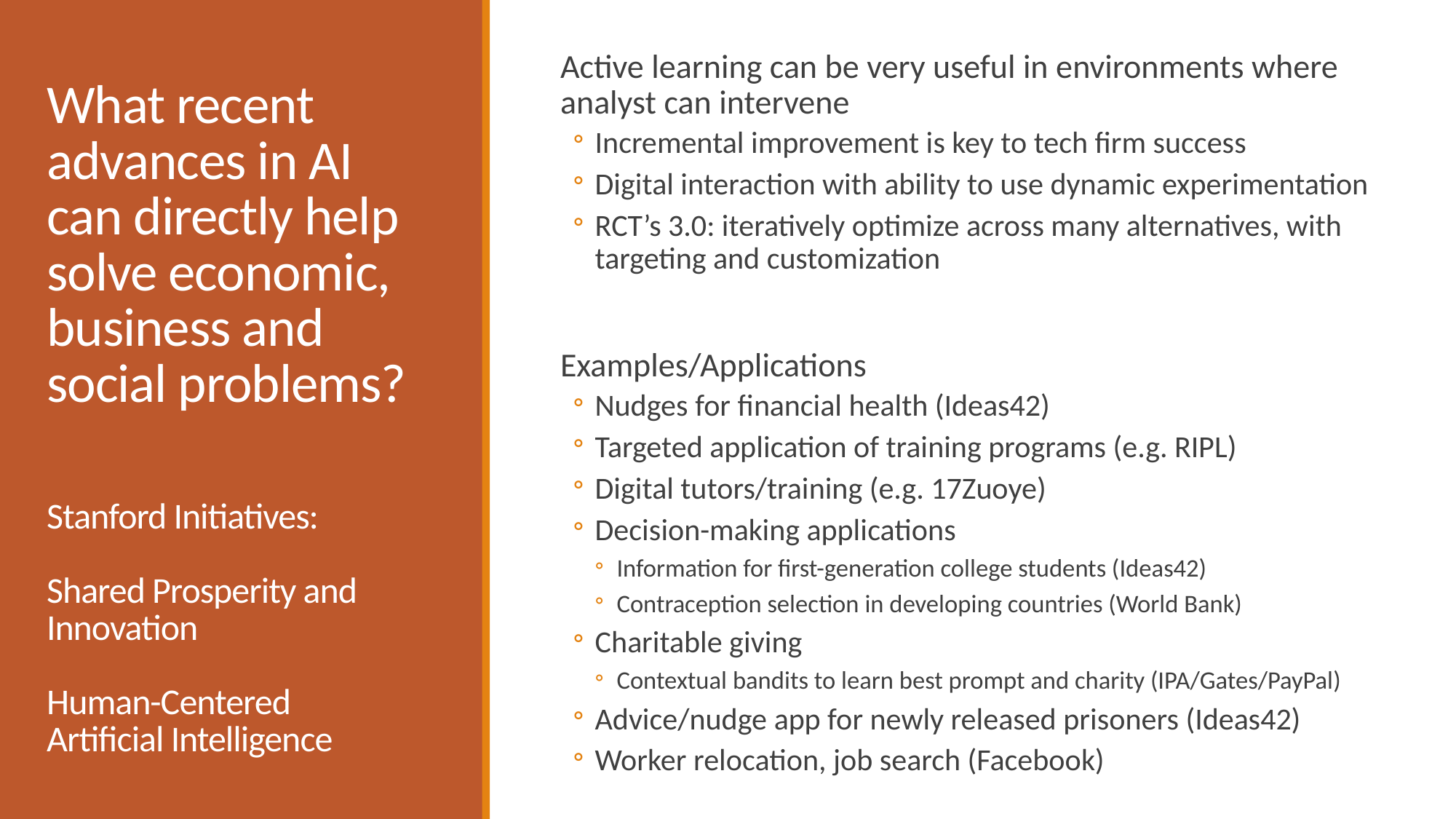

Active learning can be very useful in environments where analyst can intervene
Incremental improvement is key to tech firm success
Digital interaction with ability to use dynamic experimentation
RCT’s 3.0: iteratively optimize across many alternatives, with targeting and customization

Examples/Applications
Nudges for financial health (Ideas42)
Targeted application of training programs (e.g. RIPL)
Digital tutors/training (e.g. 17Zuoye)
Decision-making applications
Information for first-generation college students (Ideas42)
Contraception selection in developing countries (World Bank)
Charitable giving
Contextual bandits to learn best prompt and charity (IPA/Gates/PayPal)
Advice/nudge app for newly released prisoners (Ideas42)
Worker relocation, job search (Facebook)

# What recent advances in AI can directly help solve economic, business and social problems?
Stanford Initiatives:

Shared Prosperity and Innovation

Human-Centered Artificial Intelligence